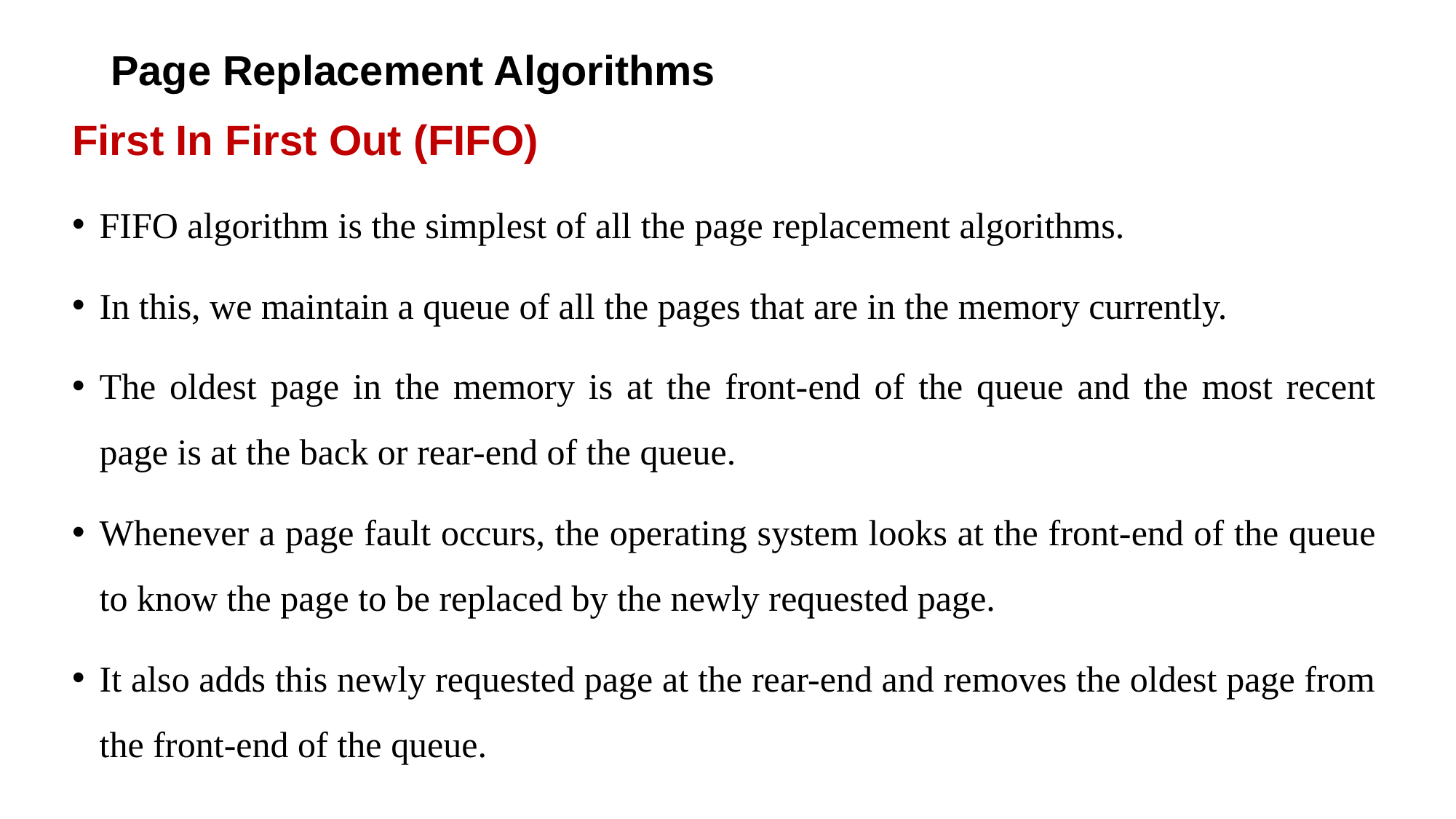

# Page Replacement Algorithms
First In First Out (FIFO)
FIFO algorithm is the simplest of all the page replacement algorithms.
In this, we maintain a queue of all the pages that are in the memory currently.
The oldest page in the memory is at the front-end of the queue and the most recent page is at the back or rear-end of the queue.
Whenever a page fault occurs, the operating system looks at the front-end of the queue to know the page to be replaced by the newly requested page.
It also adds this newly requested page at the rear-end and removes the oldest page from the front-end of the queue.